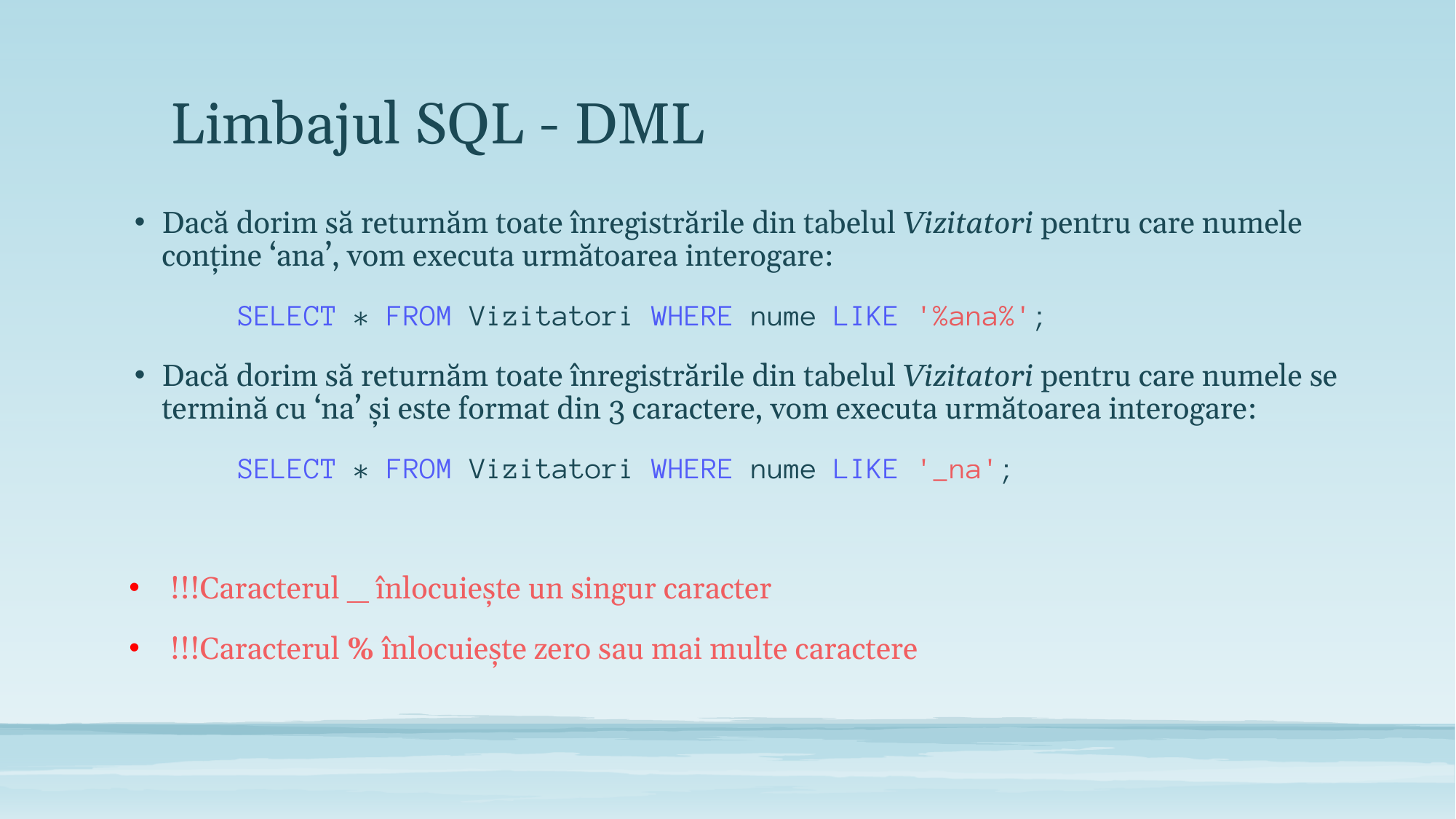

# Limbajul SQL - DML
Dacă dorim să returnăm toate înregistrările din tabelul Vizitatori pentru care numele conține ‘ana’, vom executa următoarea interogare:
	SELECT * FROM Vizitatori WHERE nume LIKE '%ana%';
Dacă dorim să returnăm toate înregistrările din tabelul Vizitatori pentru care numele se termină cu ‘na’ și este format din 3 caractere, vom executa următoarea interogare:
	SELECT * FROM Vizitatori WHERE nume LIKE '_na';

!!!Caracterul _ înlocuiește un singur caracter
!!!Caracterul % înlocuiește zero sau mai multe caractere